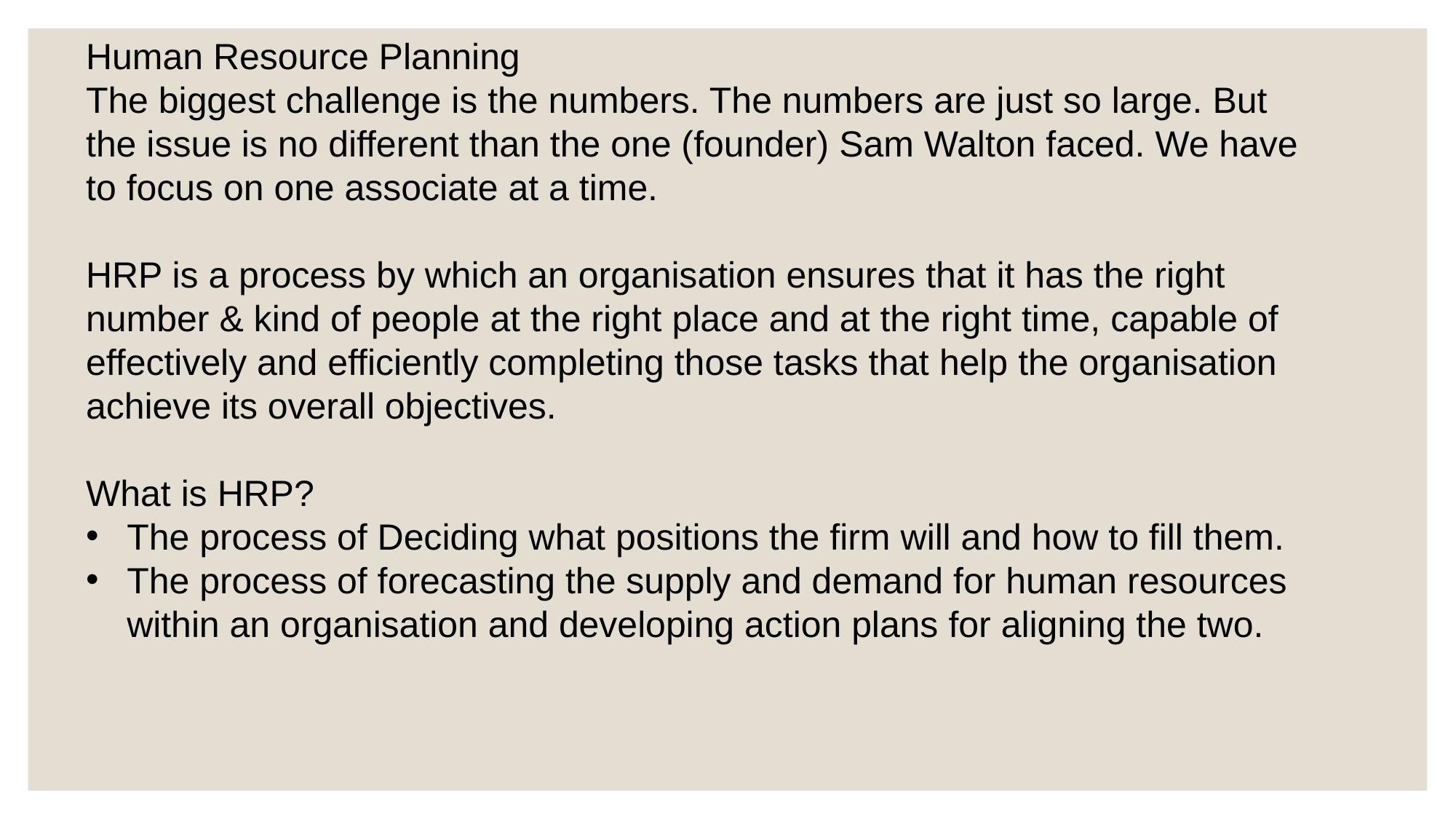

Human Resource Planning
The biggest challenge is the numbers. The numbers are just so large. But the issue is no different than the one (founder) Sam Walton faced. We have to focus on one associate at a time.

HRP is a process by which an organisation ensures that it has the right number & kind of people at the right place and at the right time, capable of effectively and efficiently completing those tasks that help the organisation achieve its overall objectives.

What is HRP?
The process of Deciding what positions the firm will and how to fill them.
The process of forecasting the supply and demand for human resources within an organisation and developing action plans for aligning the two.